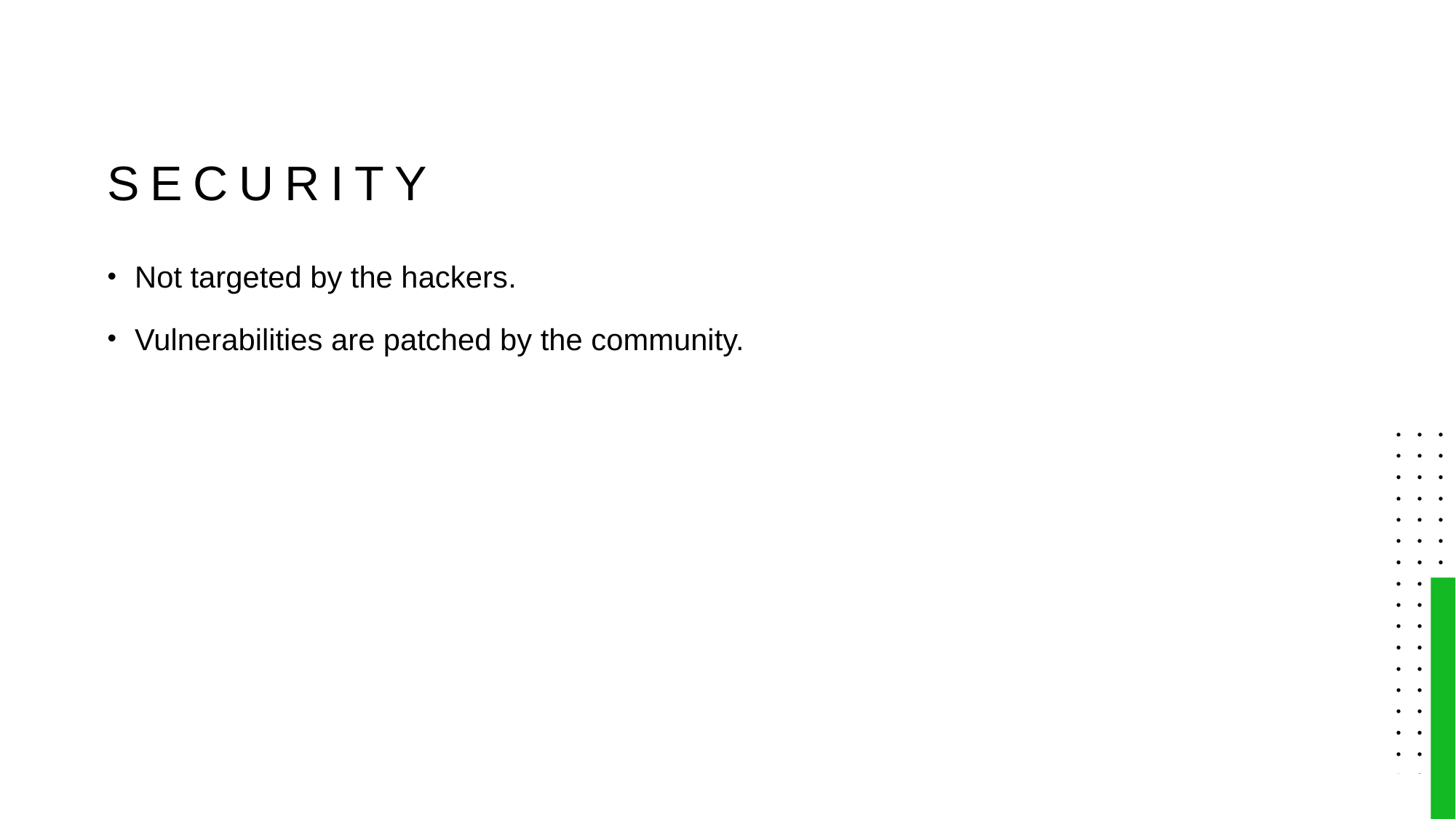

# Security
Not targeted by the hackers.
Vulnerabilities are patched by the community.